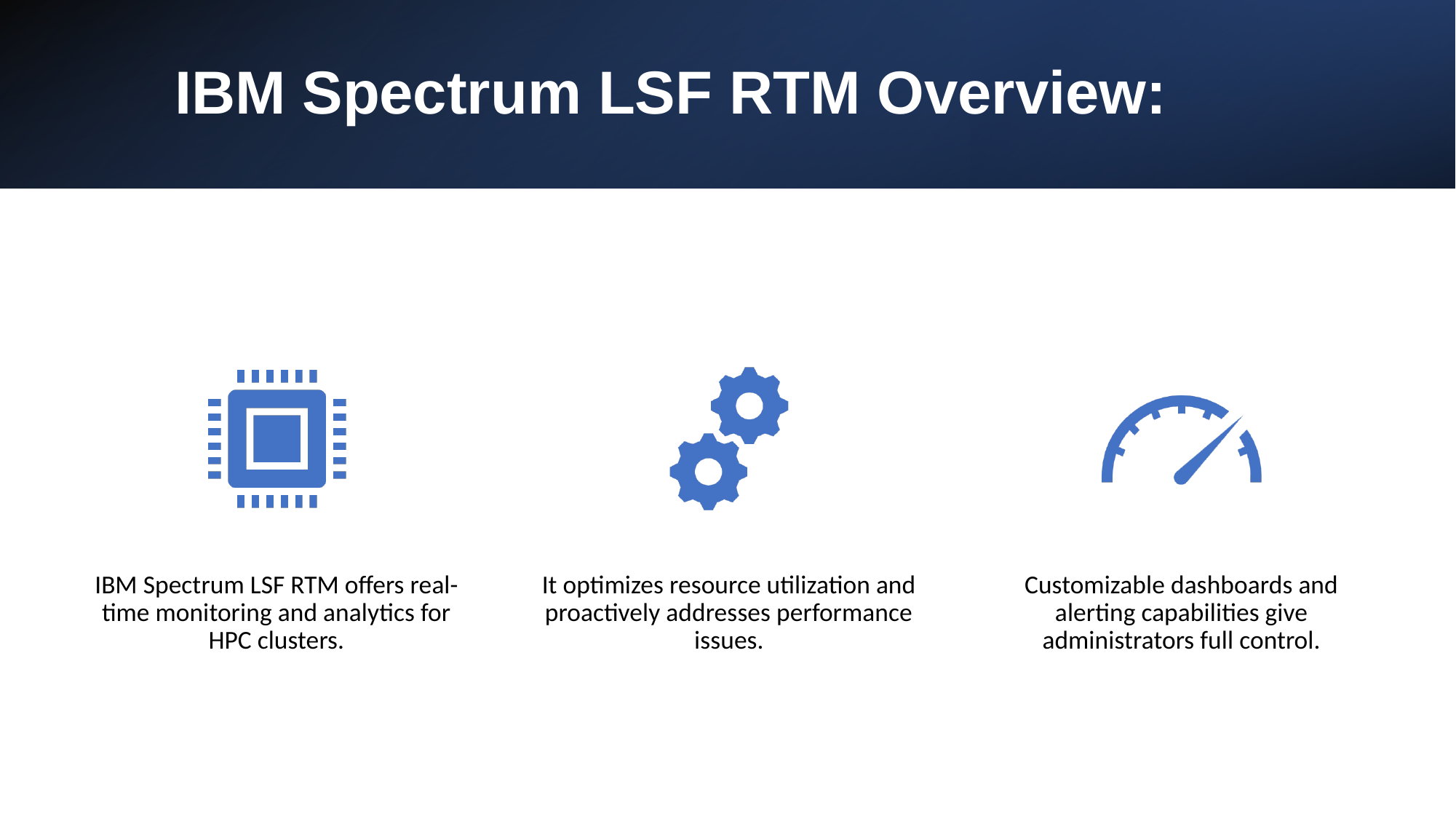

# IBM Spectrum LSF RTM Overview:
IBM Spectrum LSF RTM offers real-time monitoring and analytics for HPC clusters.
It optimizes resource utilization and proactively addresses performance issues.
Customizable dashboards and alerting capabilities give administrators full control.